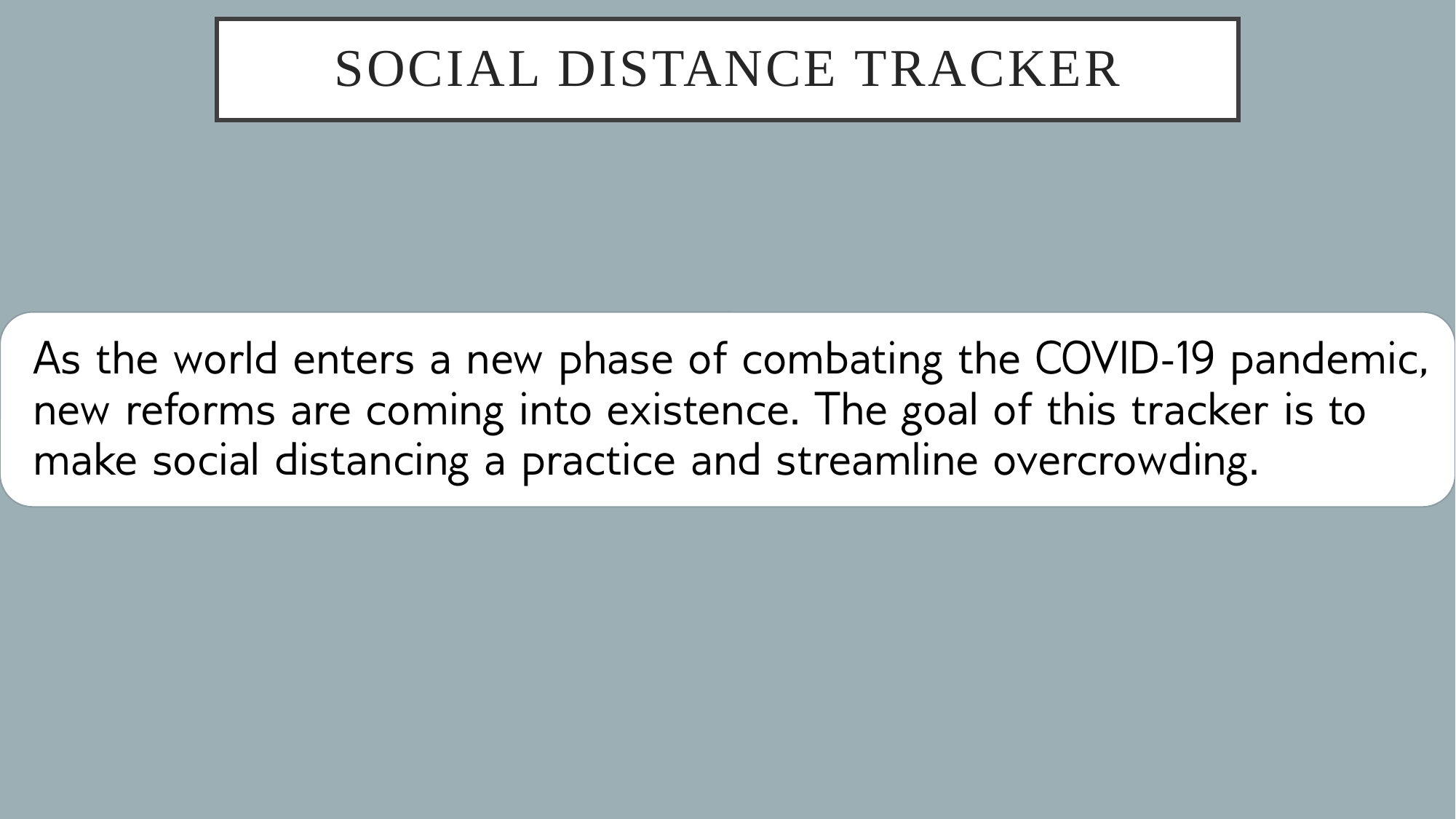

# Social Distance Tracker
As the world enters a new phase of combating the COVID-19 pandemic, new reforms are coming into existence. The goal of this tracker is to make social distancing a practice and streamline overcrowding.